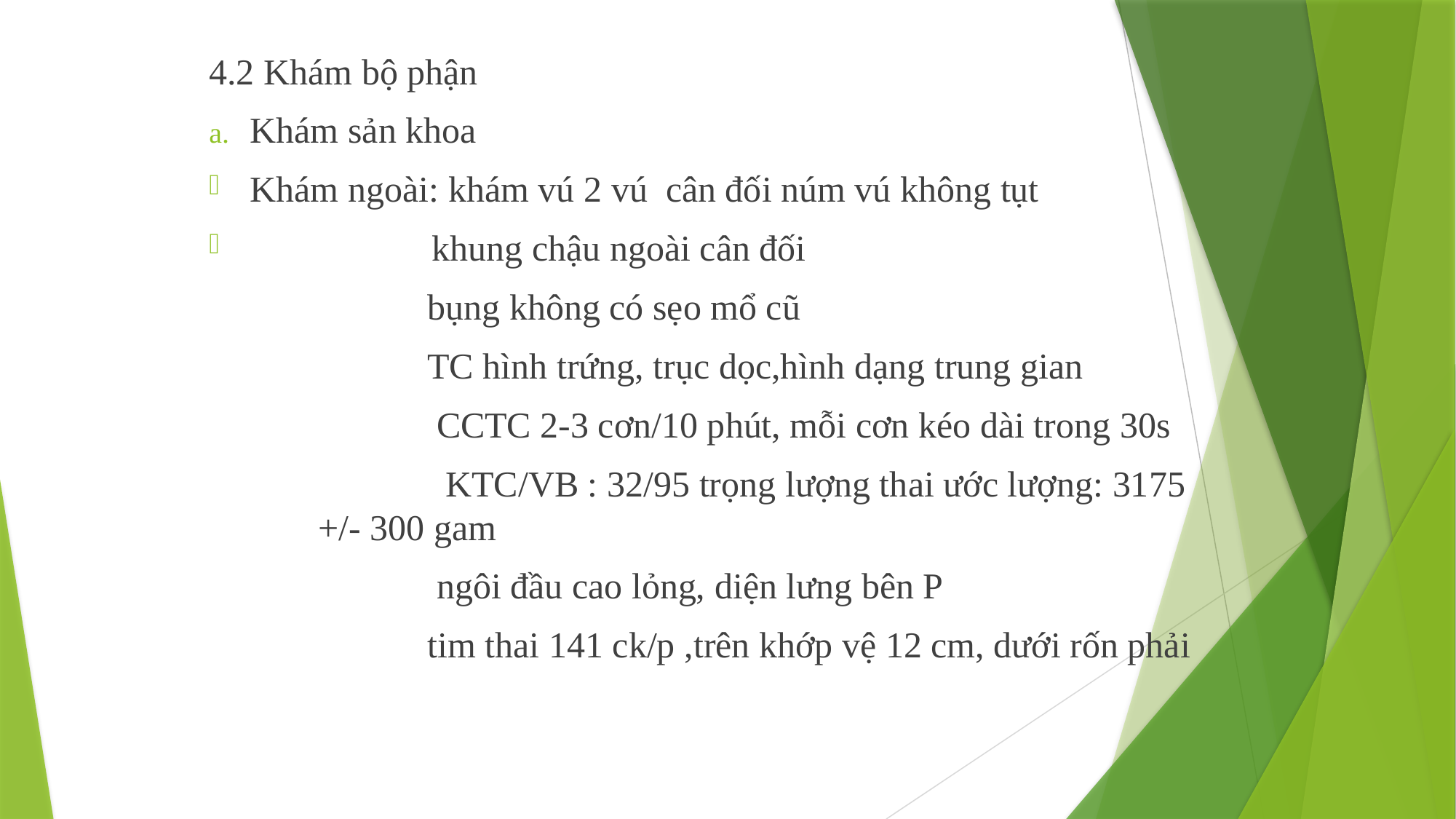

4.2 Khám bộ phận
Khám sản khoa
Khám ngoài: khám vú 2 vú  cân đối núm vú không tụt
                    khung chậu ngoài cân đối
                        bụng không có sẹo mổ cũ
                        TC hình trứng, trục dọc,hình dạng trung gian
                         CCTC 2-3 cơn/10 phút, mỗi cơn kéo dài trong 30s
                          KTC/VB : 32/95 trọng lượng thai ước lượng: 3175              +/- 300 gam
                         ngôi đầu cao lỏng, diện lưng bên P
                        tim thai 141 ck/p ,trên khớp vệ 12 cm, dưới rốn phải